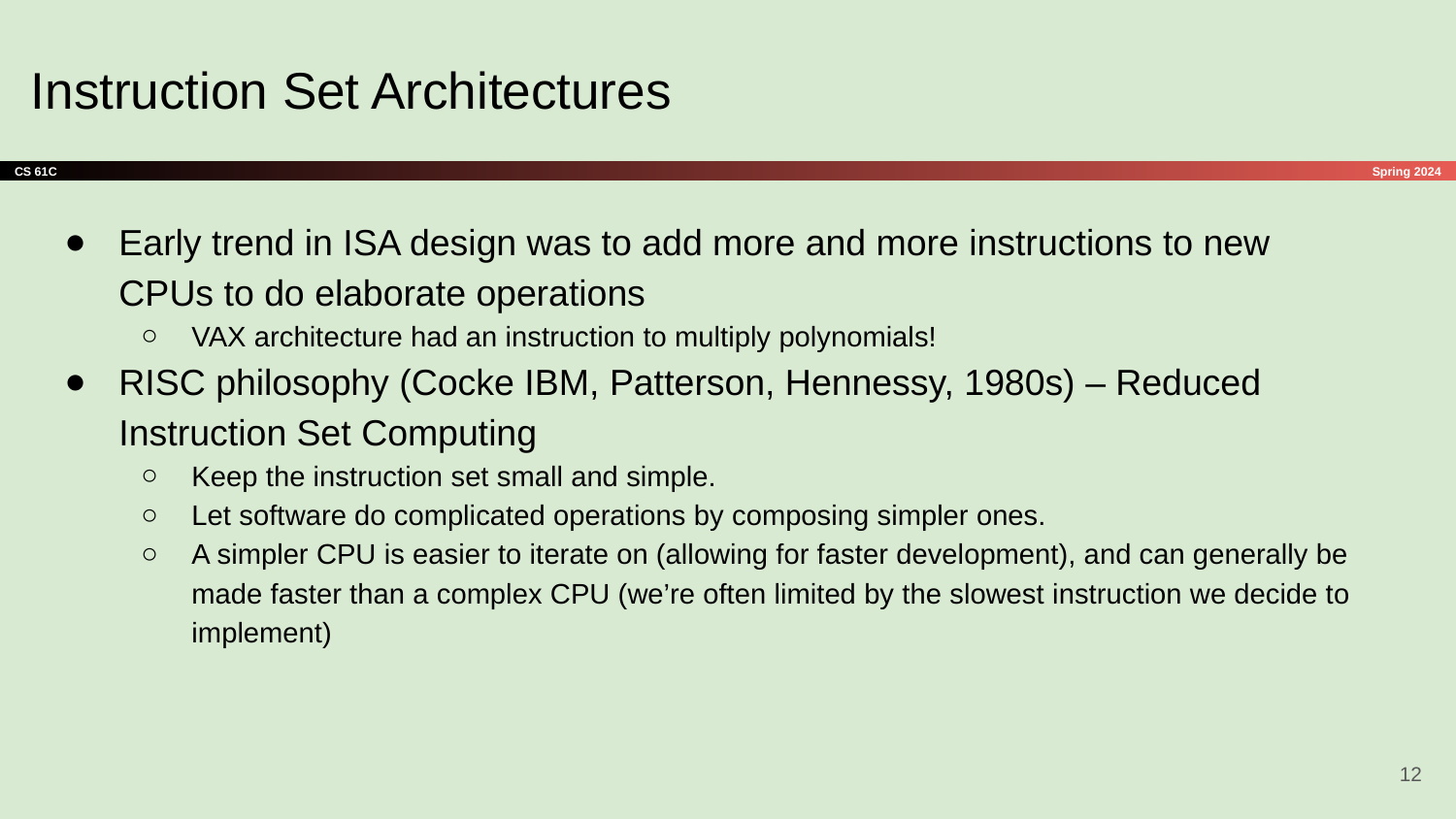

# Instruction Set Architectures
Early trend in ISA design was to add more and more instructions to new CPUs to do elaborate operations
VAX architecture had an instruction to multiply polynomials!
RISC philosophy (Cocke IBM, Patterson, Hennessy, 1980s) – Reduced Instruction Set Computing
Keep the instruction set small and simple.
Let software do complicated operations by composing simpler ones.
A simpler CPU is easier to iterate on (allowing for faster development), and can generally be made faster than a complex CPU (we’re often limited by the slowest instruction we decide to implement)
12